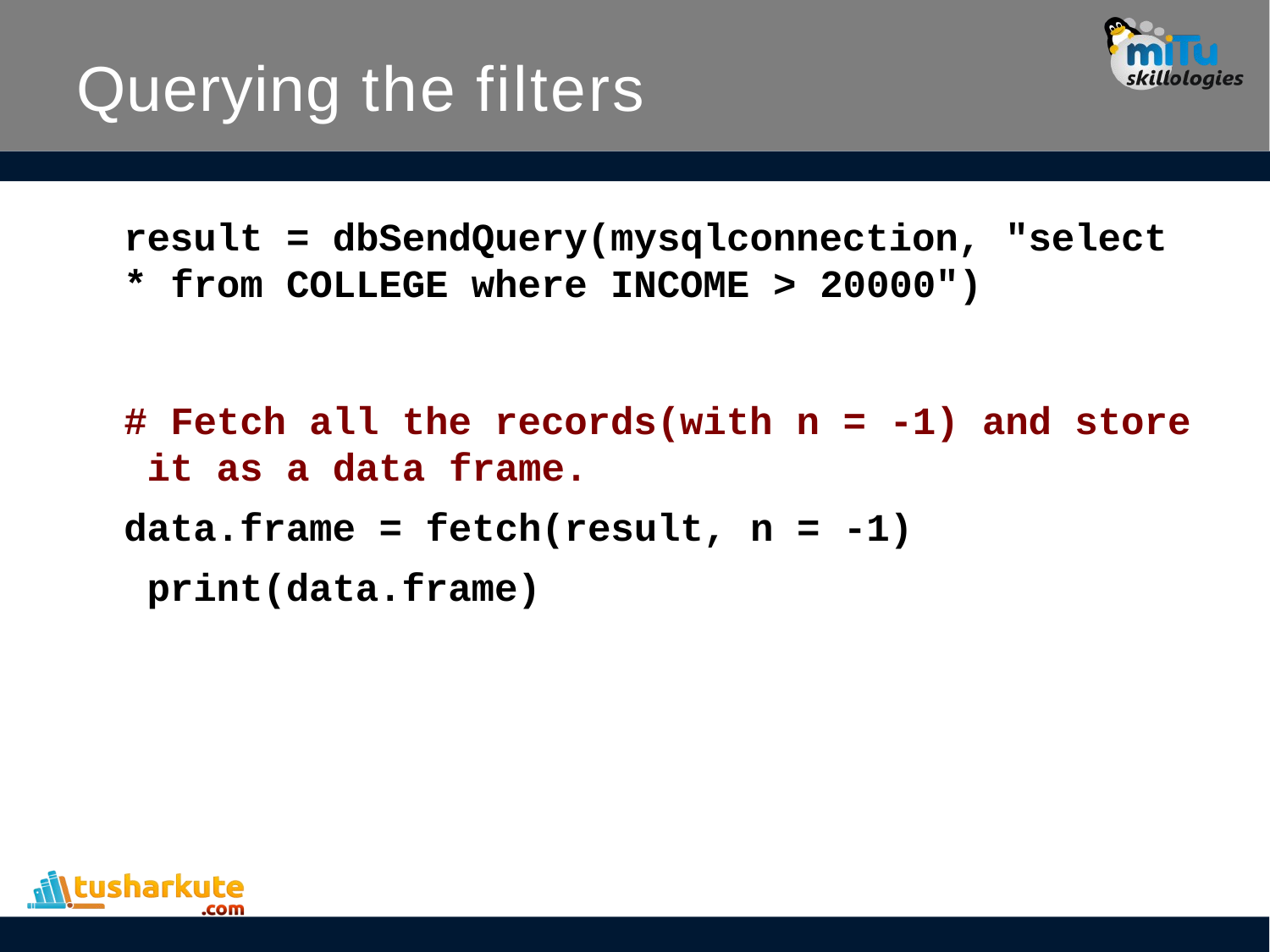

# Querying the filters

result = dbSendQuery(mysqlconnection, "select
* from COLLEGE where INCOME > 20000")

# Fetch all the records(with n = -1) and store  it as a data frame.
data.frame = fetch(result, n = -1)  print(data.frame)